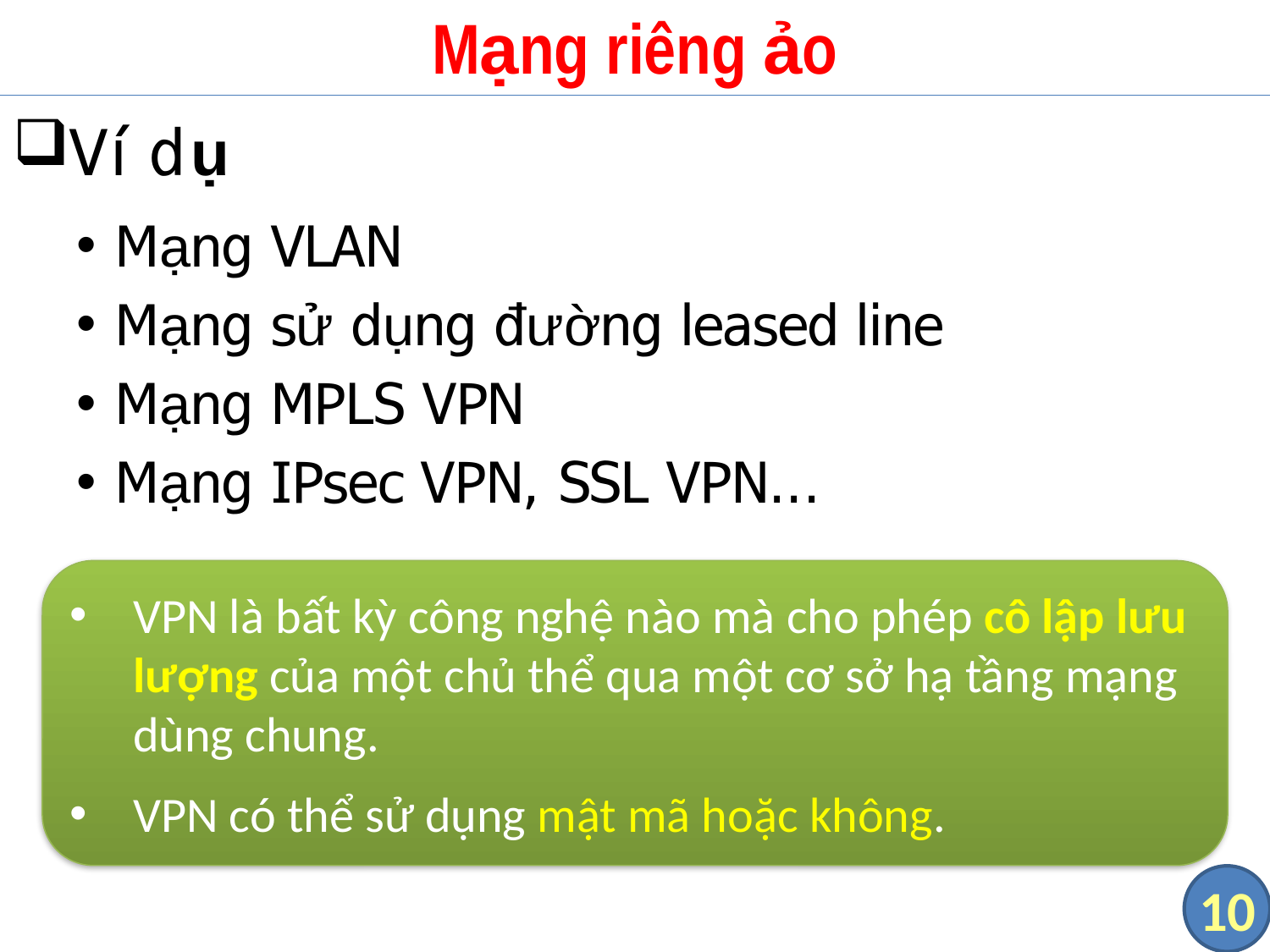

# Mạng riêng ảo
Ví dụ
Mạng VLAN
Mạng sử dụng đường leased line
Mạng MPLS VPN
Mạng IPsec VPN, SSL VPN...
VPN là bất kỳ công nghệ nào mà cho phép cô lập lưu lượng của một chủ thể qua một cơ sở hạ tầng mạng dùng chung.
VPN có thể sử dụng mật mã hoặc không.
10